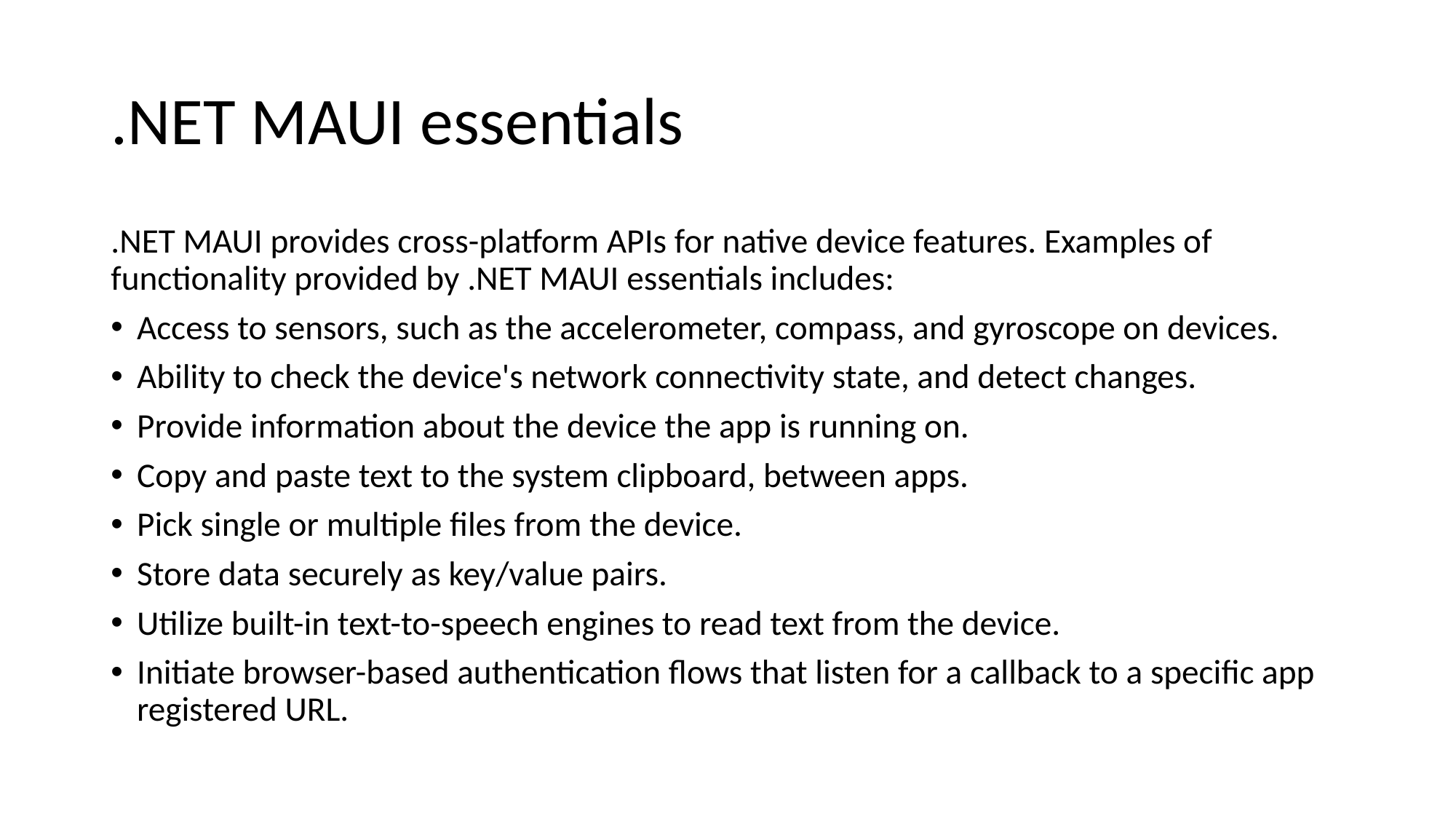

# .NET MAUI essentials
.NET MAUI provides cross-platform APIs for native device features. Examples of functionality provided by .NET MAUI essentials includes:
Access to sensors, such as the accelerometer, compass, and gyroscope on devices.
Ability to check the device's network connectivity state, and detect changes.
Provide information about the device the app is running on.
Copy and paste text to the system clipboard, between apps.
Pick single or multiple files from the device.
Store data securely as key/value pairs.
Utilize built-in text-to-speech engines to read text from the device.
Initiate browser-based authentication flows that listen for a callback to a specific app registered URL.